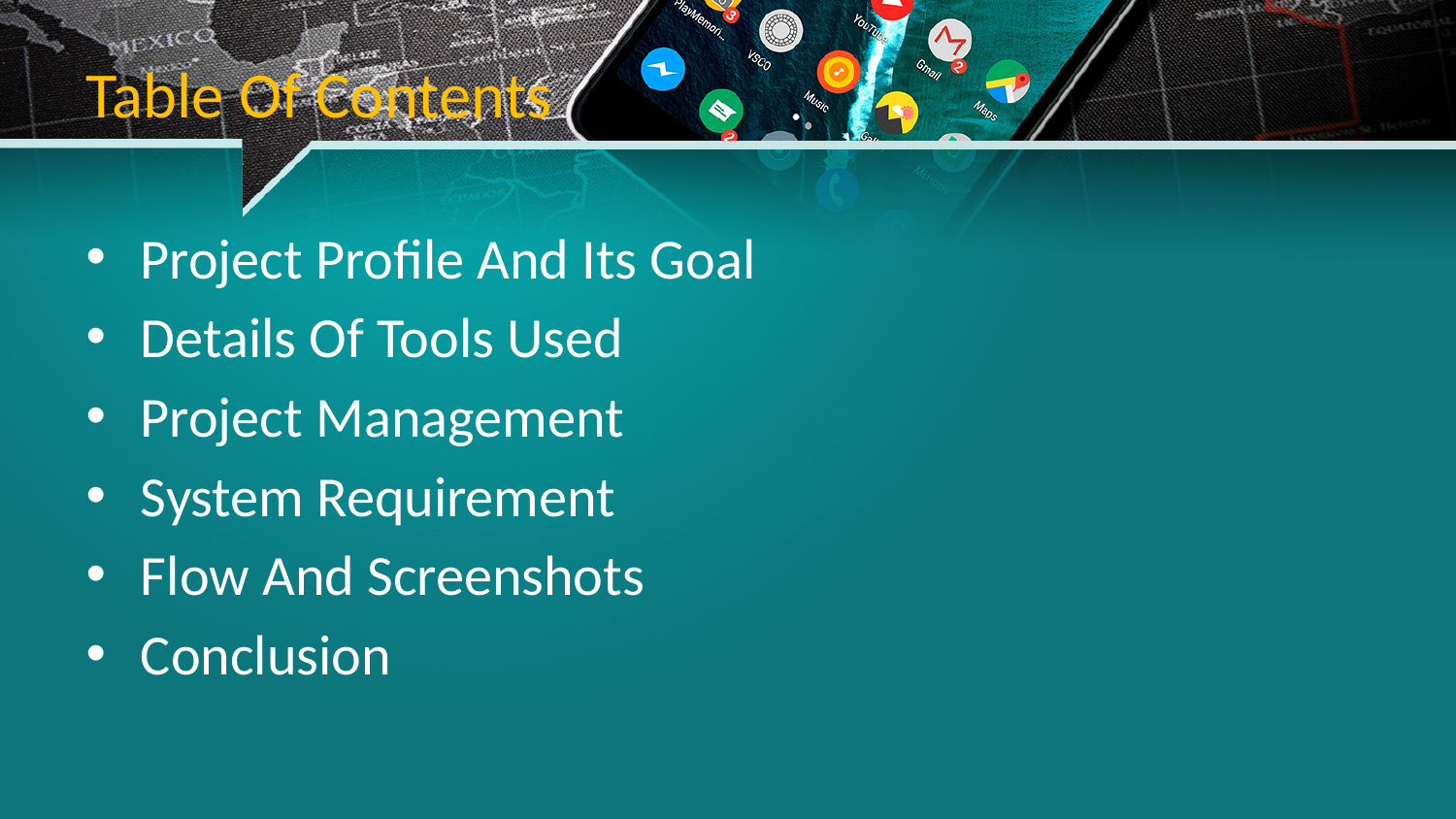

# Table Of Contents
Project Profile And Its Goal
Details Of Tools Used
Project Management
System Requirement
Flow And Screenshots
Conclusion